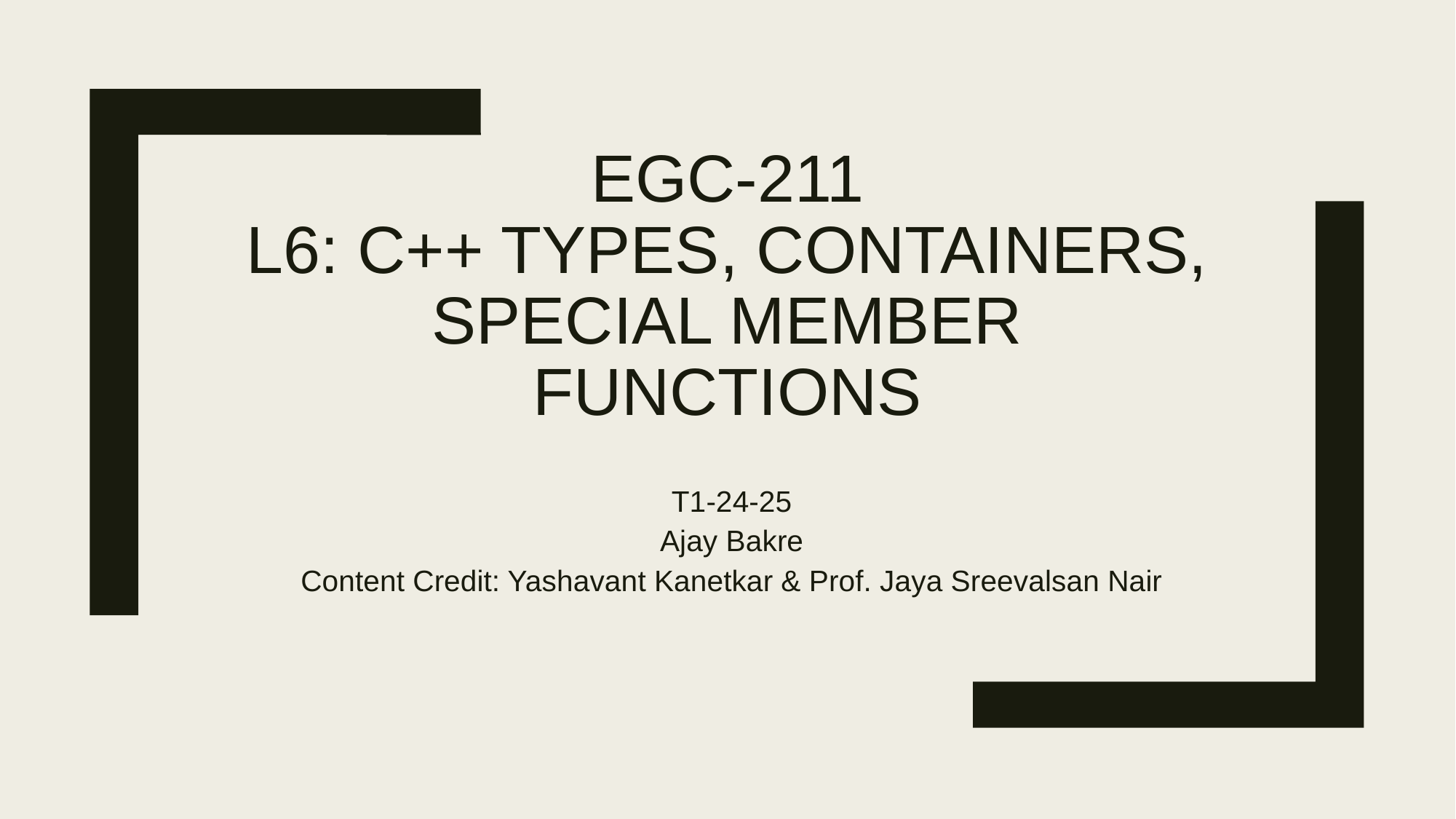

# EGC-211 L6: C++ types, containers, special member functions
T1-24-25
Ajay Bakre
Content Credit: Yashavant Kanetkar & Prof. Jaya Sreevalsan Nair